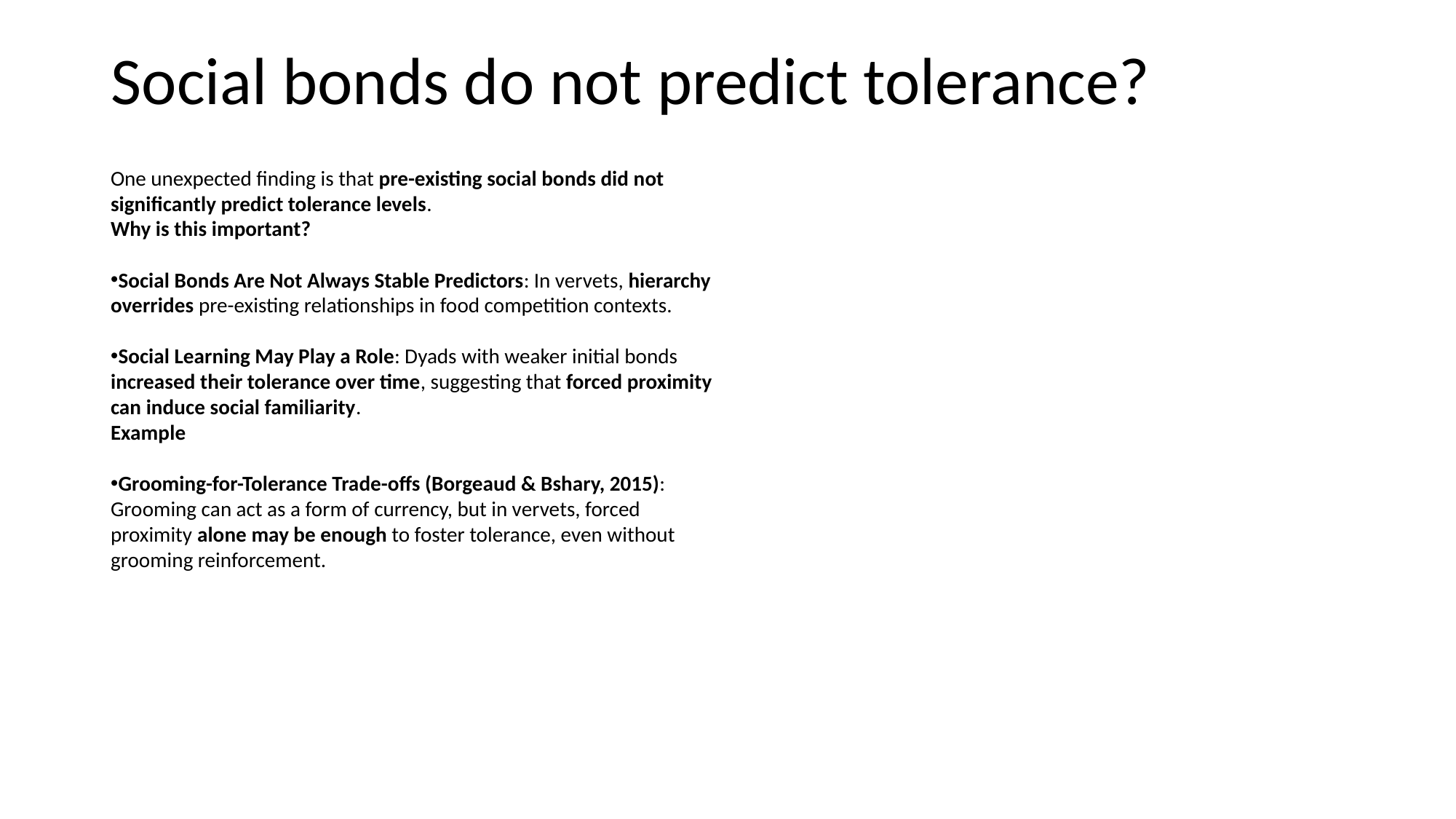

# Social bonds do not predict tolerance?
One unexpected finding is that pre-existing social bonds did not significantly predict tolerance levels.
Why is this important?

Social Bonds Are Not Always Stable Predictors: In vervets, hierarchy overrides pre-existing relationships in food competition contexts.

Social Learning May Play a Role: Dyads with weaker initial bonds increased their tolerance over time, suggesting that forced proximity can induce social familiarity.
Example

Grooming-for-Tolerance Trade-offs (Borgeaud & Bshary, 2015): Grooming can act as a form of currency, but in vervets, forced proximity alone may be enough to foster tolerance, even without grooming reinforcement.